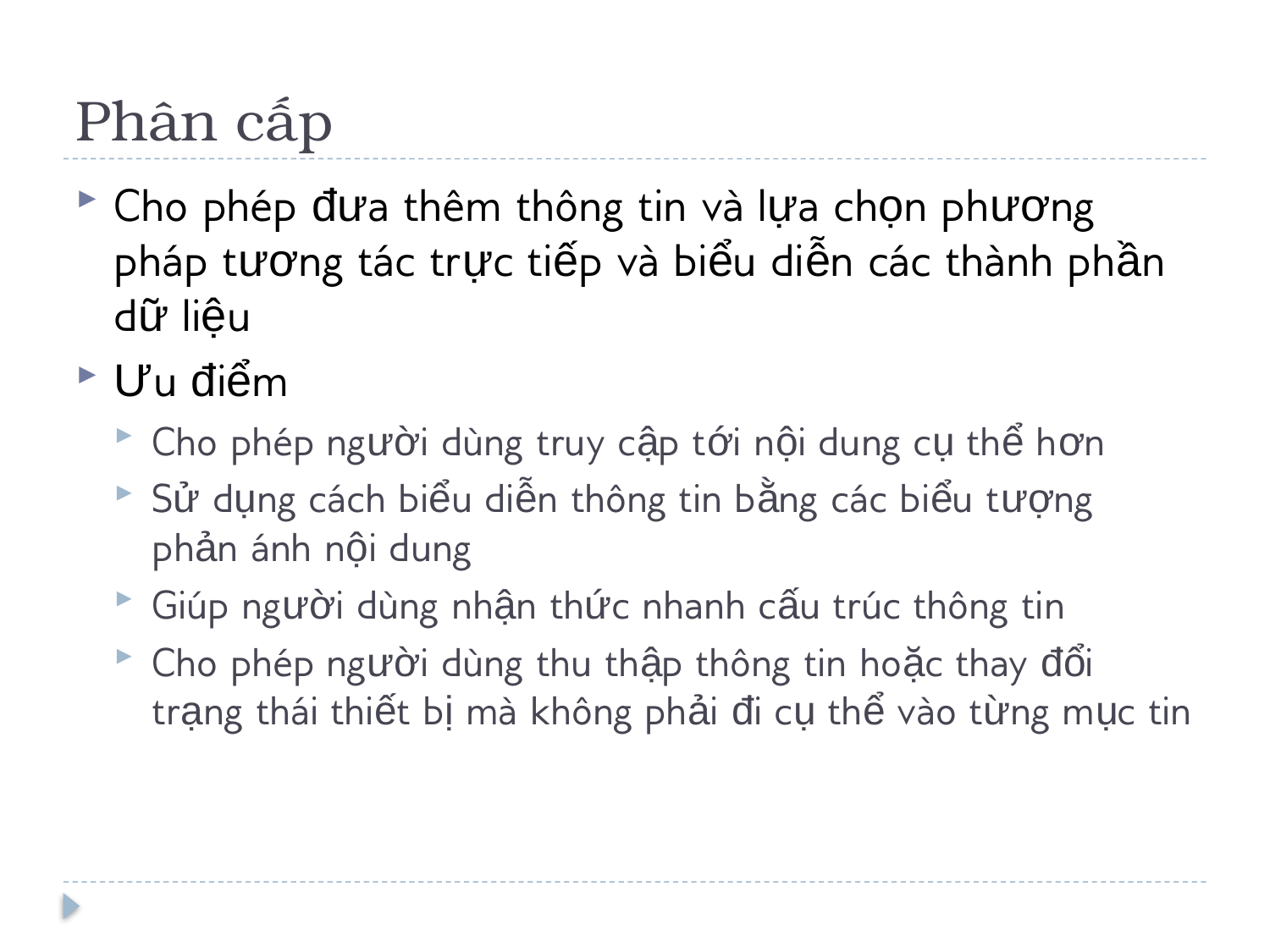

# Phân cấp
Cho phép đưa thêm thông tin và lựa chọn phương pháp tương tác trực tiếp và biểu diễn các thành phần dữ liệu
Ưu điểm
Cho phép người dùng truy cập tới nội dung cụ thể hơn
Sử dụng cách biểu diễn thông tin bằng các biểu tượng phản ánh nội dung
Giúp người dùng nhận thức nhanh cấu trúc thông tin
Cho phép người dùng thu thập thông tin hoặc thay đổi trạng thái thiết bị mà không phải đi cụ thể vào từng mục tin